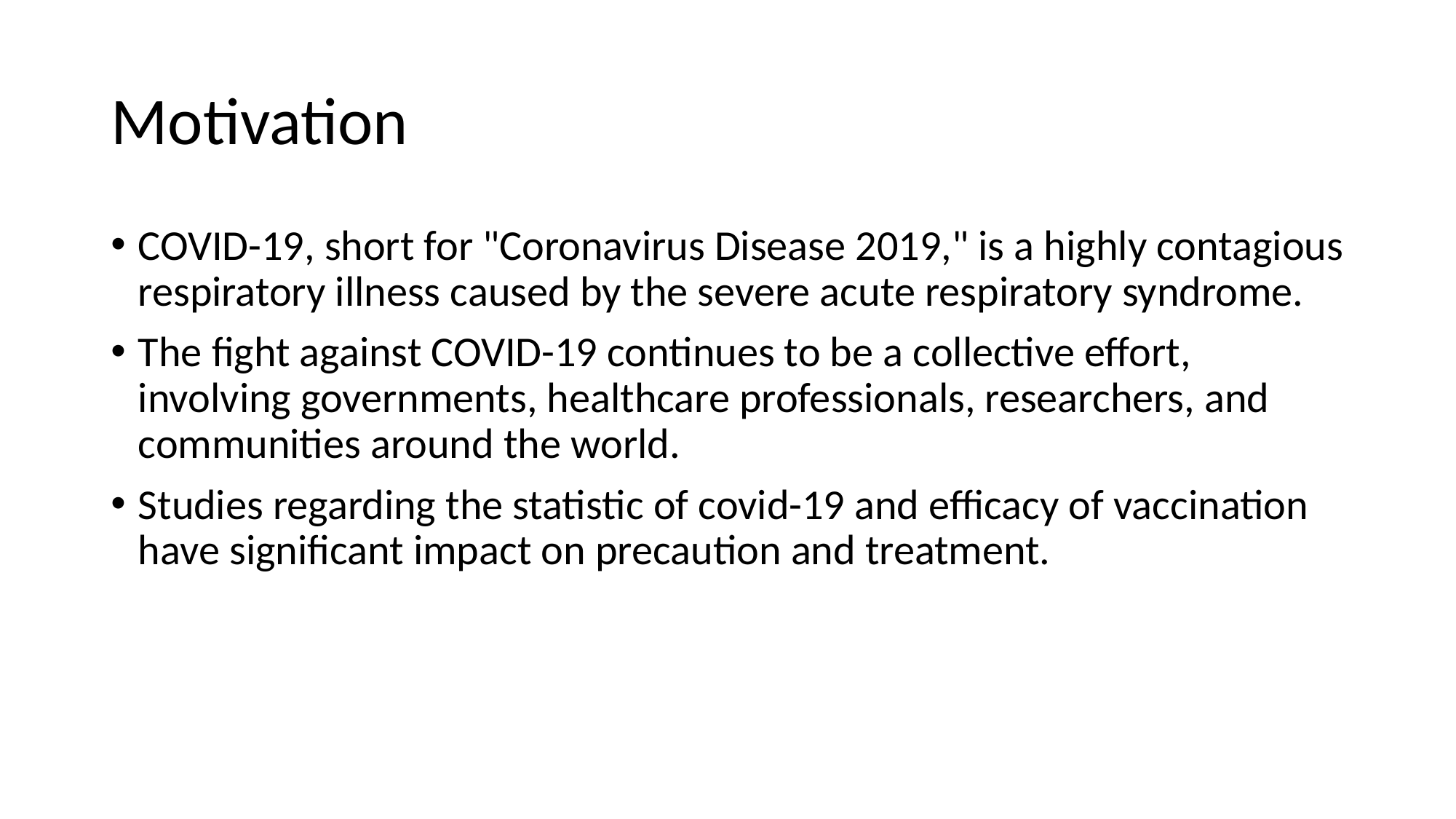

# Motivation
COVID-19, short for "Coronavirus Disease 2019," is a highly contagious respiratory illness caused by the severe acute respiratory syndrome.
The fight against COVID-19 continues to be a collective effort, involving governments, healthcare professionals, researchers, and communities around the world.
Studies regarding the statistic of covid-19 and efficacy of vaccination have significant impact on precaution and treatment.